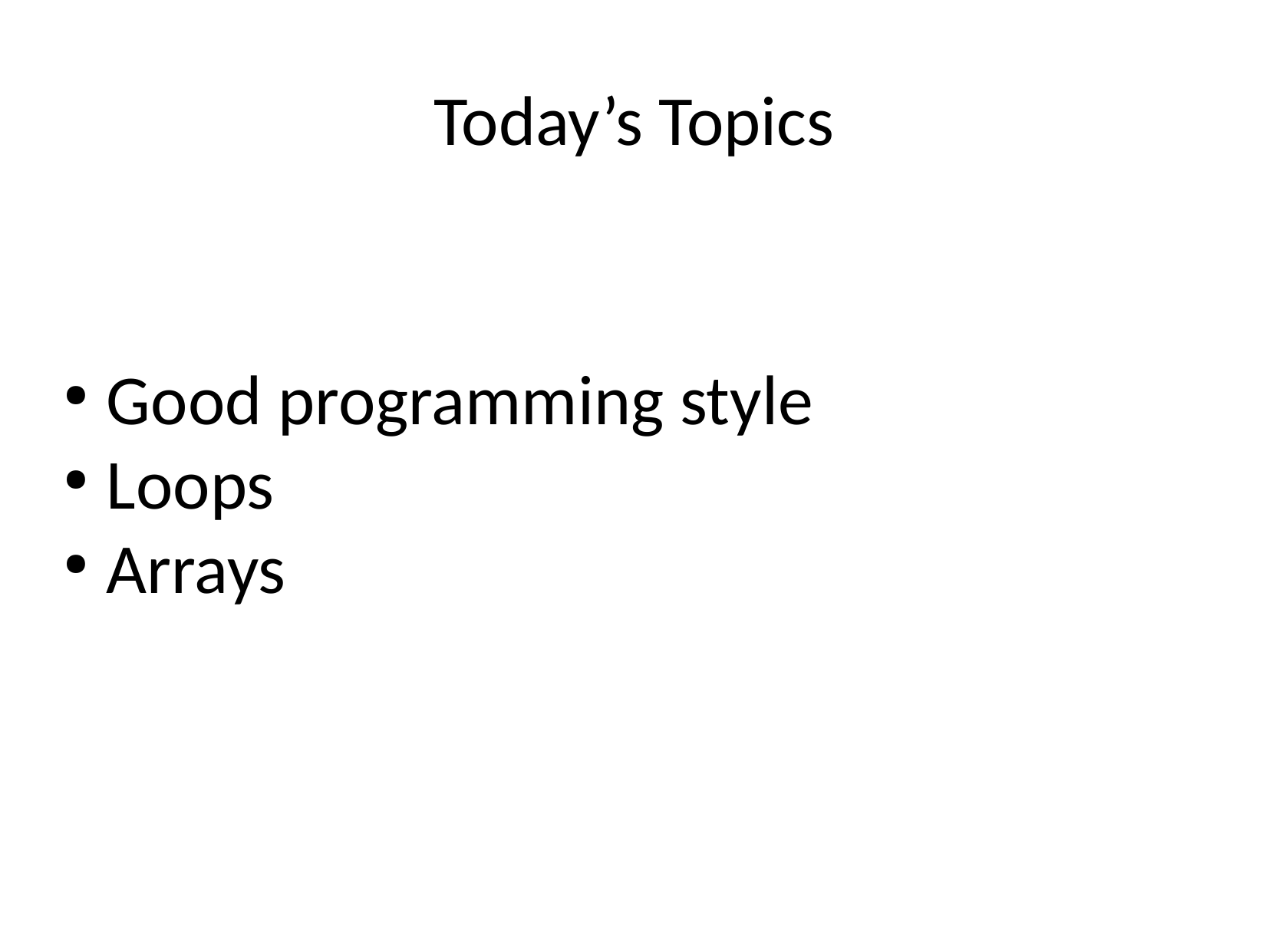

Today’s Topics
Good programming style
Loops
Arrays